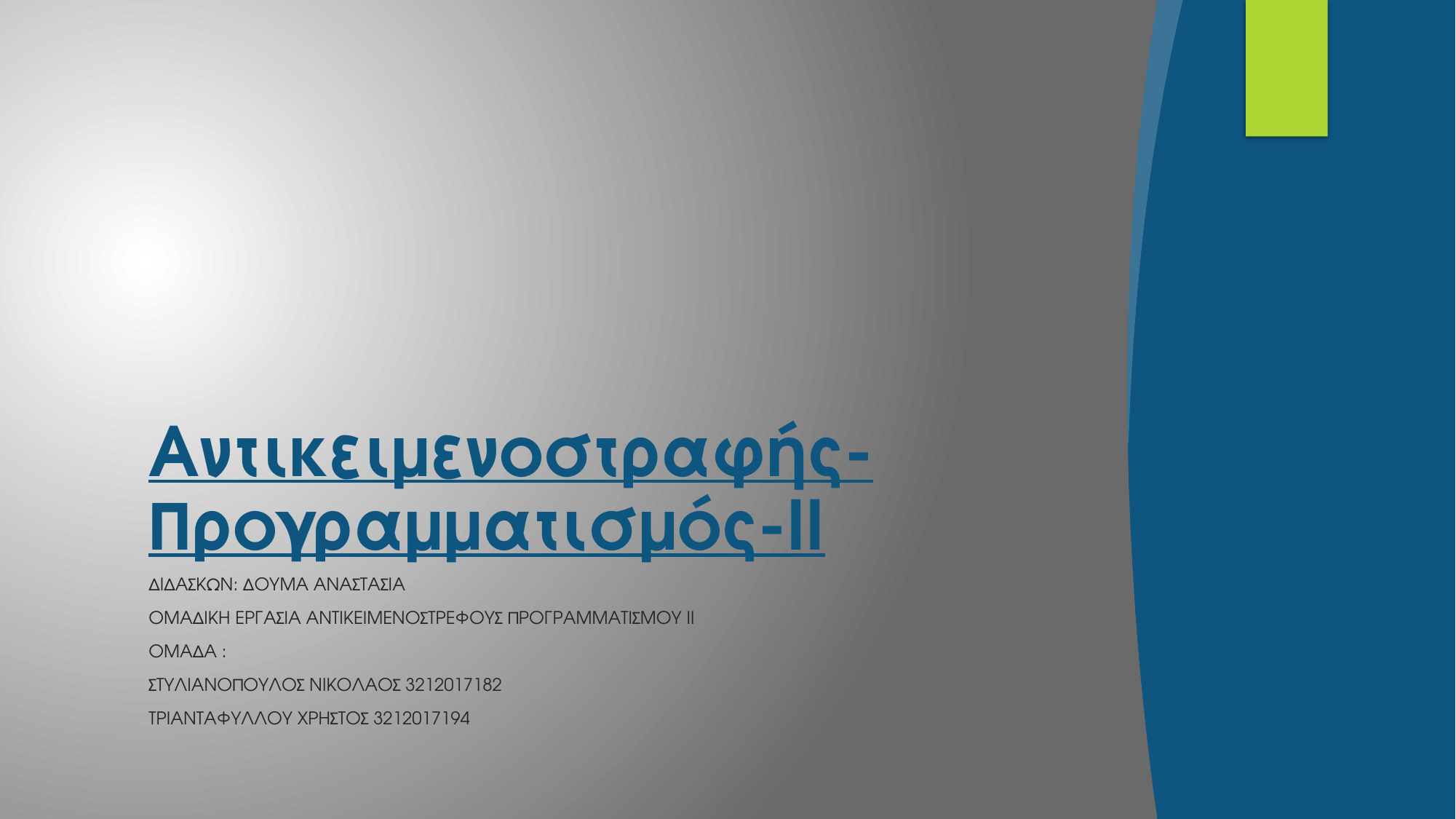

# Αντικειμενοστραφής-Προγραμματισμός-ΙΙ
Διδασκων: δουμα αναστασια
Ομαδικη εργασια αντικειμενοστρεφουσ προγραμματισμου ιι
Ομαδα :
στυλιανοπουλοσ νικολαοσ 3212017182
τριανταφυλλου χρηστοσ 3212017194